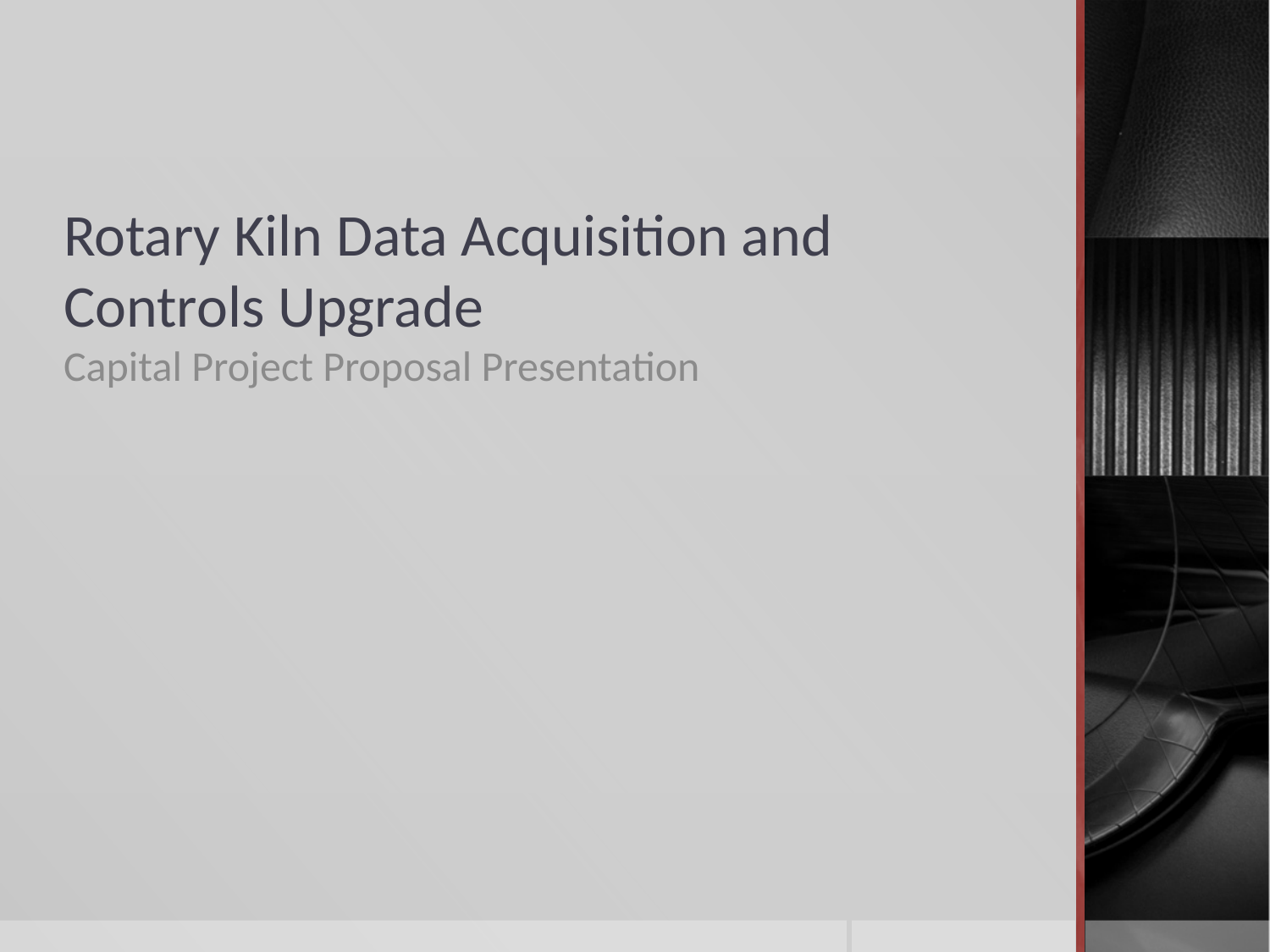

# Rotary Kiln Data Acquisition and Controls Upgrade
Capital Project Proposal Presentation